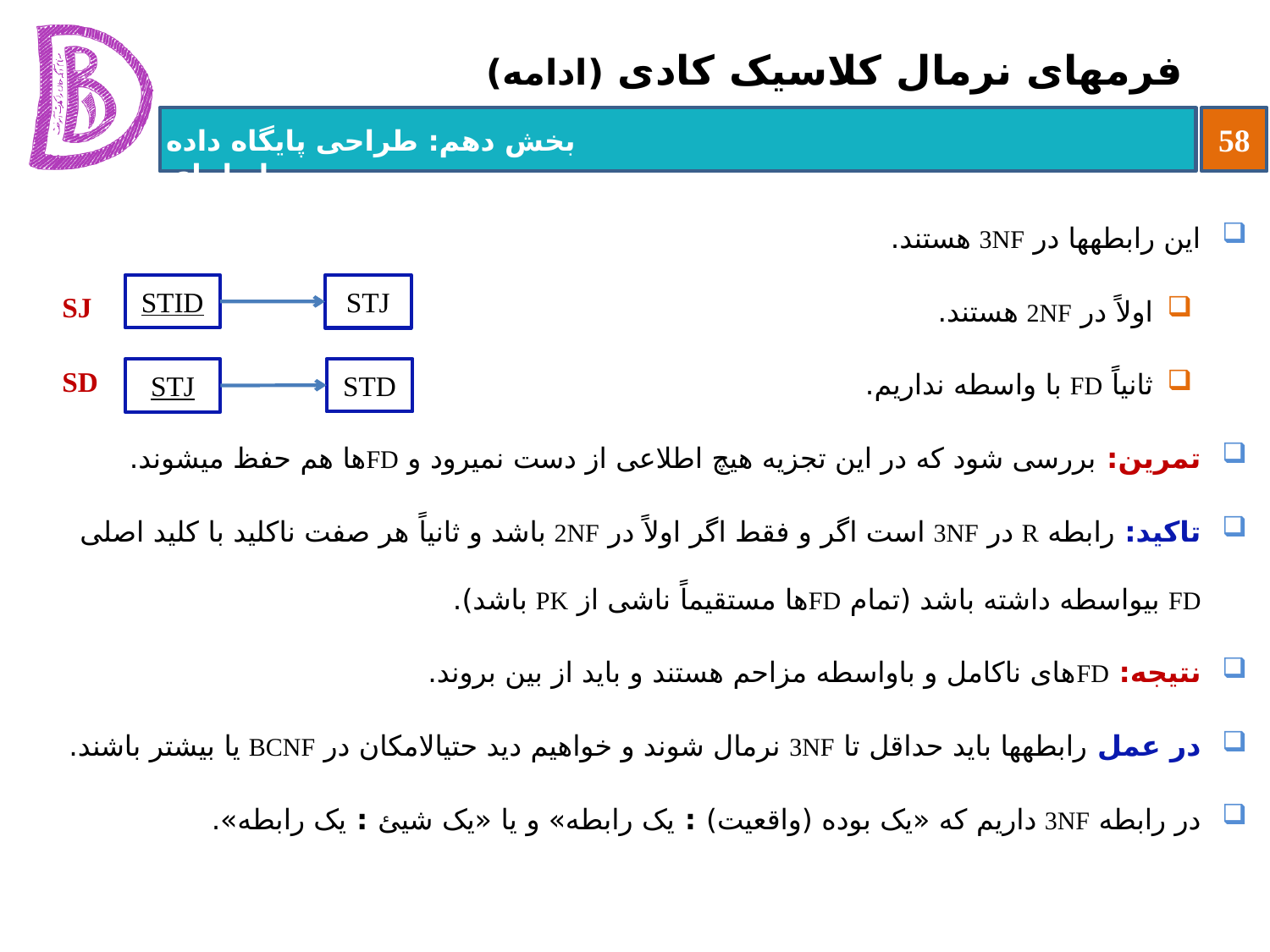

# فرم‏های نرمال کلاسیک کادی (ادامه)
این رابطه‏ها در 3NF هستند.
اولاً در 2NF هستند.
ثانیاً FD با واسطه نداریم.
تمرین: بررسی شود که در این تجزیه هیچ اطلاعی از دست نمی‏رود و FDها هم حفظ می‏شوند.
تاکید: رابطه R در 3NF است اگر و فقط اگر اولاً در 2NF باشد و ثانیاً هر صفت ناکلید با کلید اصلی FD بی‏واسطه داشته باشد (تمام FDها مستقیماً ناشی از PK باشد).
نتیجه: FDهای ناکامل و باواسطه مزاحم هستند و باید از بین بروند.
در عمل رابطه‏ها باید حداقل تا 3NF نرمال شوند و خواهیم دید حتی‏الامکان در BCNF یا بیشتر باشند.
در رابطه 3NF داریم که «یک بوده (واقعیت) : یک رابطه» و یا «یک شیئ : یک رابطه».

STID
STJ
STD
SJ
SD
STJ